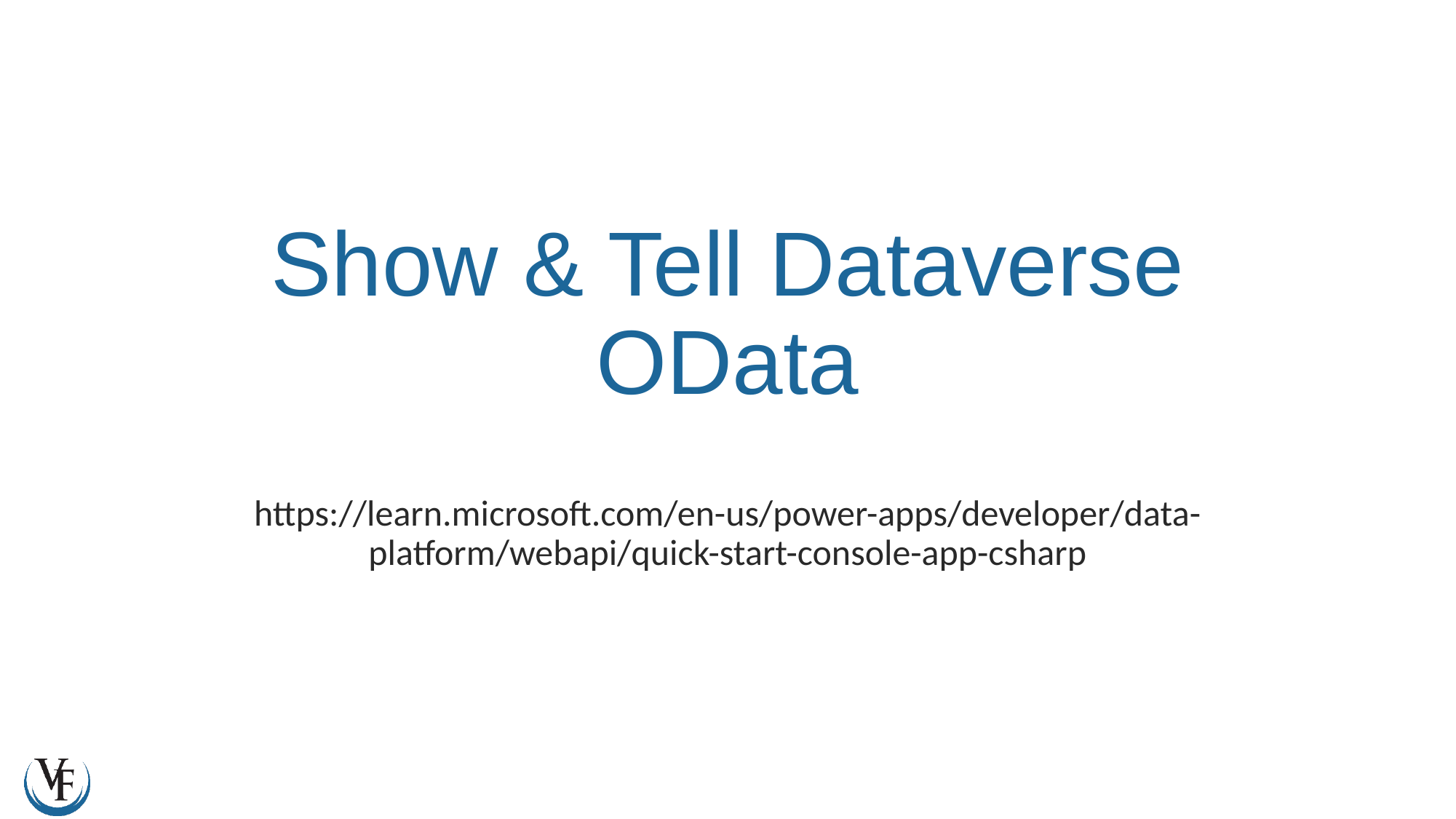

# Show & Tell Dataverse OData

https://learn.microsoft.com/en-us/power-apps/developer/data-platform/webapi/quick-start-console-app-csharp